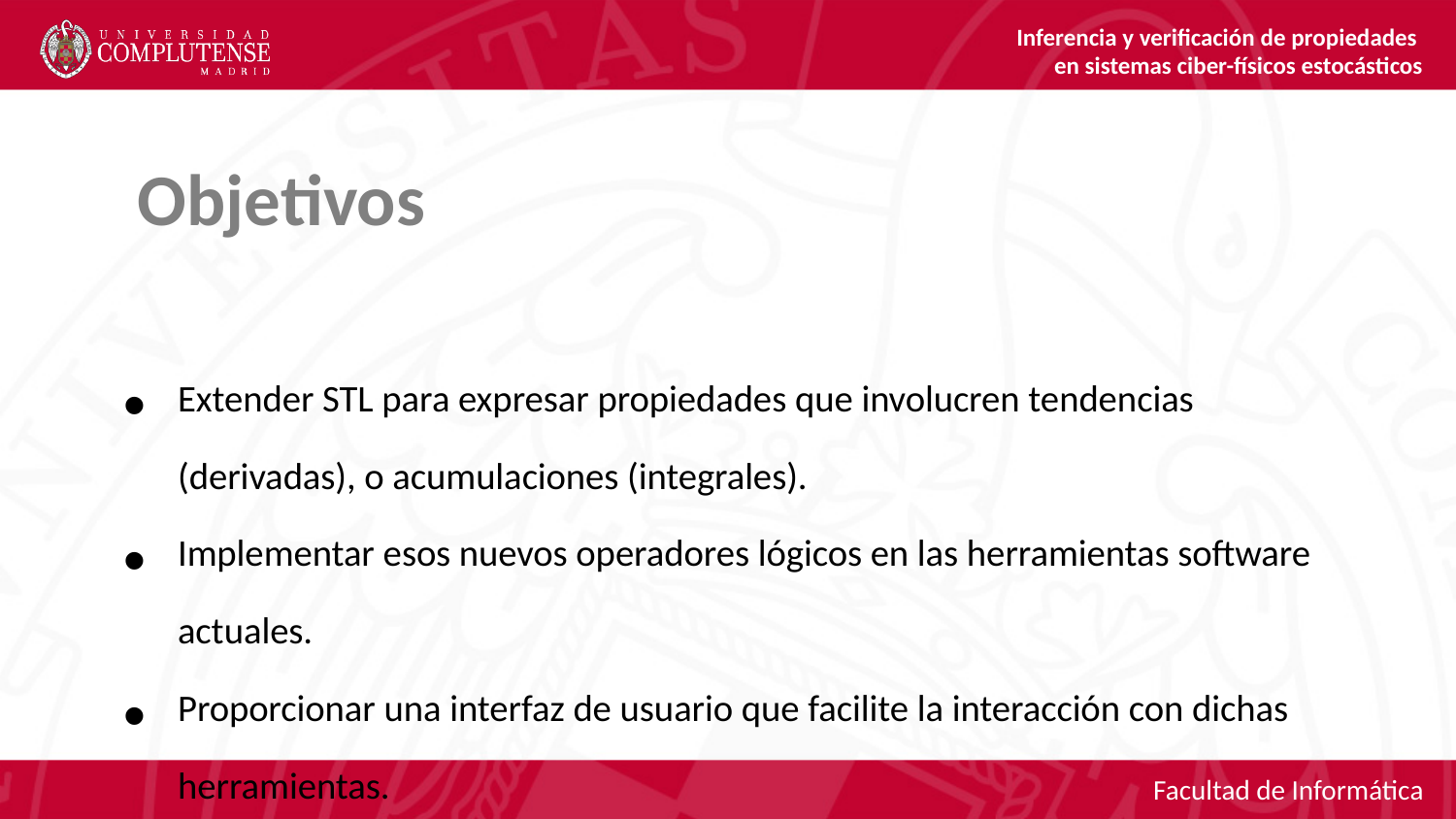

Inferencia y verificación de propiedades
en sistemas ciber-físicos estocásticos
 Objetivos

Extender STL para expresar propiedades que involucren tendencias (derivadas), o acumulaciones (integrales).
Implementar esos nuevos operadores lógicos en las herramientas software actuales.
Proporcionar una interfaz de usuario que facilite la interacción con dichas herramientas.

Facultad de Informática